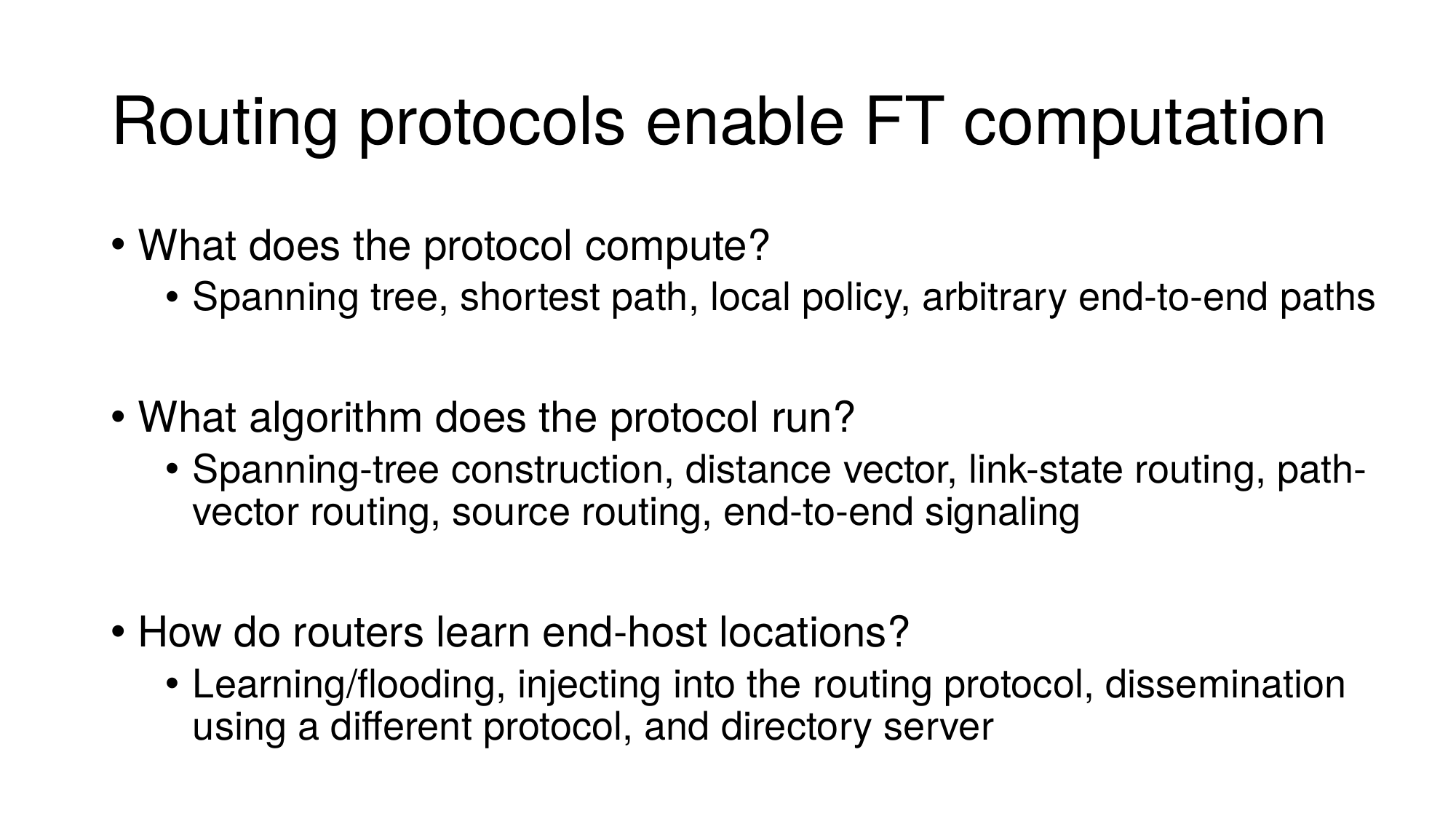

# Routing protocols enable FT computation
What does the protocol compute?
Spanning tree, shortest path, local policy, arbitrary end-to-end paths

What algorithm does the protocol run?
Spanning-tree construction, distance vector, link-state routing, path-vector routing, source routing, end-to-end signaling

How do routers learn end-host locations?
Learning/flooding, injecting into the routing protocol, dissemination using a different protocol, and directory server